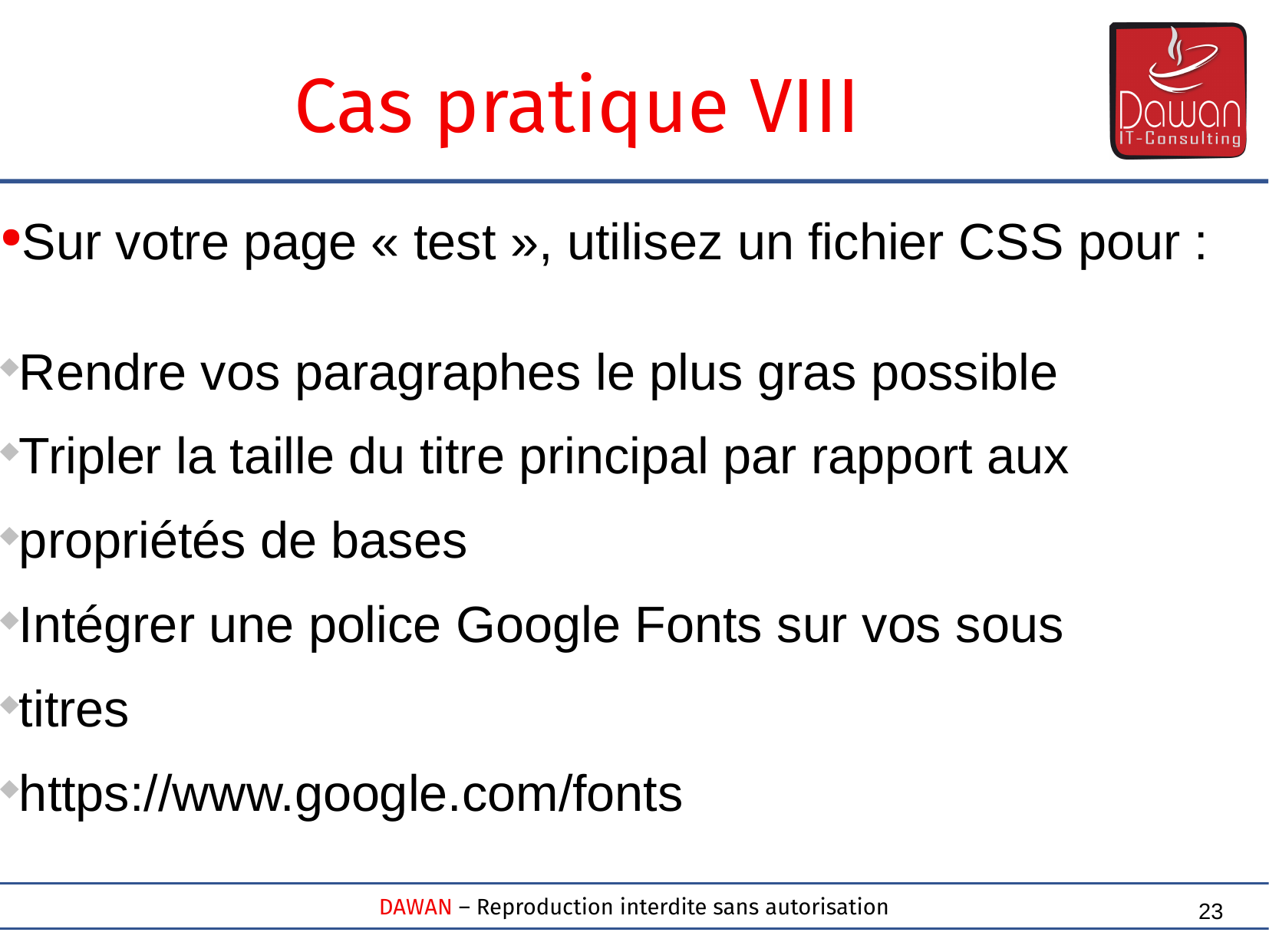

Cas pratique VIII
Sur votre page « test », utilisez un fichier CSS pour :

Rendre vos paragraphes le plus gras possible
Tripler la taille du titre principal par rapport aux
propriétés de bases
Intégrer une police Google Fonts sur vos sous
titres
https://www.google.com/fonts

23